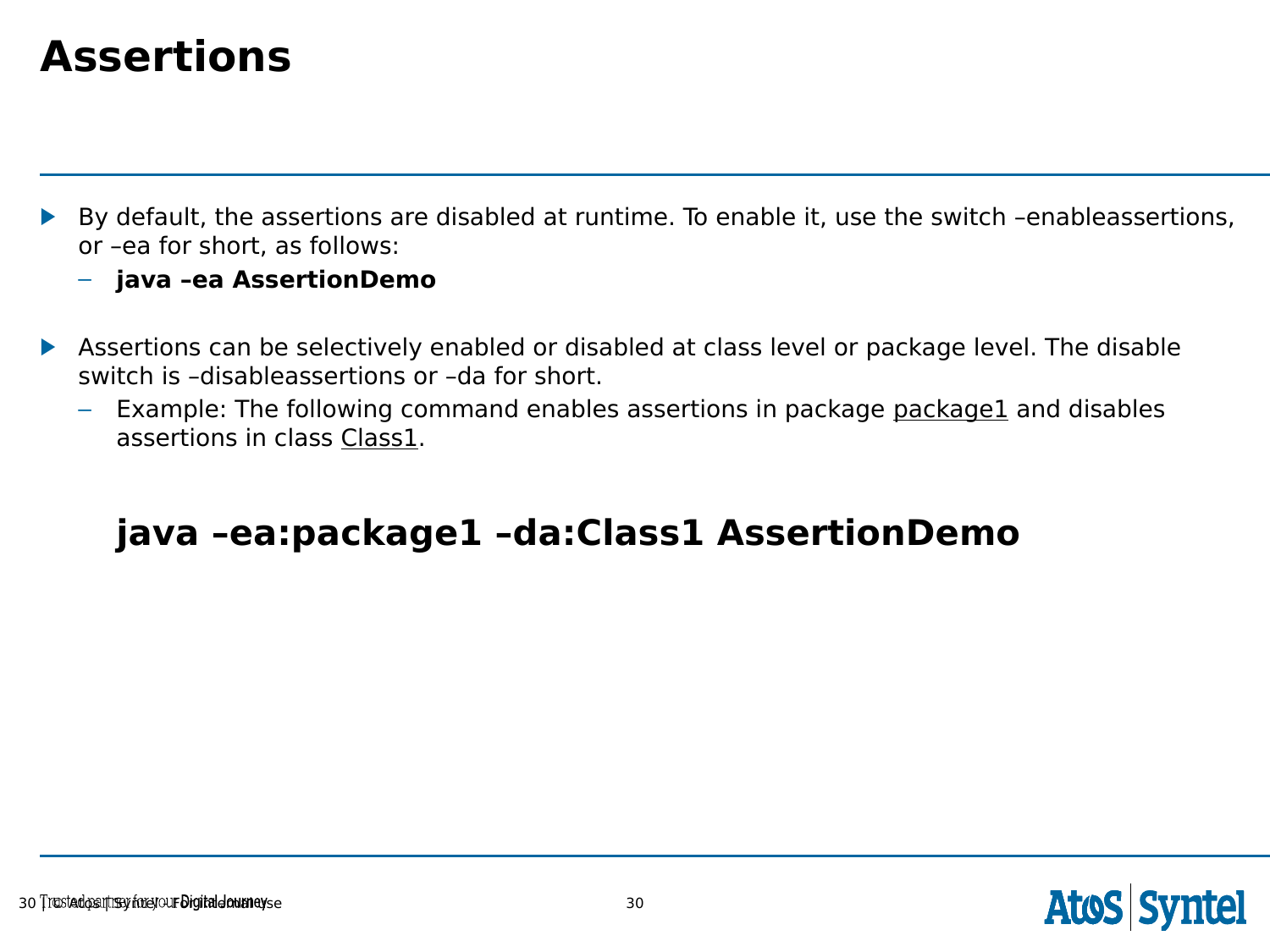

# Assertions
By default, the assertions are disabled at runtime. To enable it, use the switch –enableassertions, or –ea for short, as follows:
java –ea AssertionDemo

Assertions can be selectively enabled or disabled at class level or package level. The disable switch is –disableassertions or –da for short.
Example: The following command enables assertions in package package1 and disables assertions in class Class1.

java –ea:package1 –da:Class1 AssertionDemo